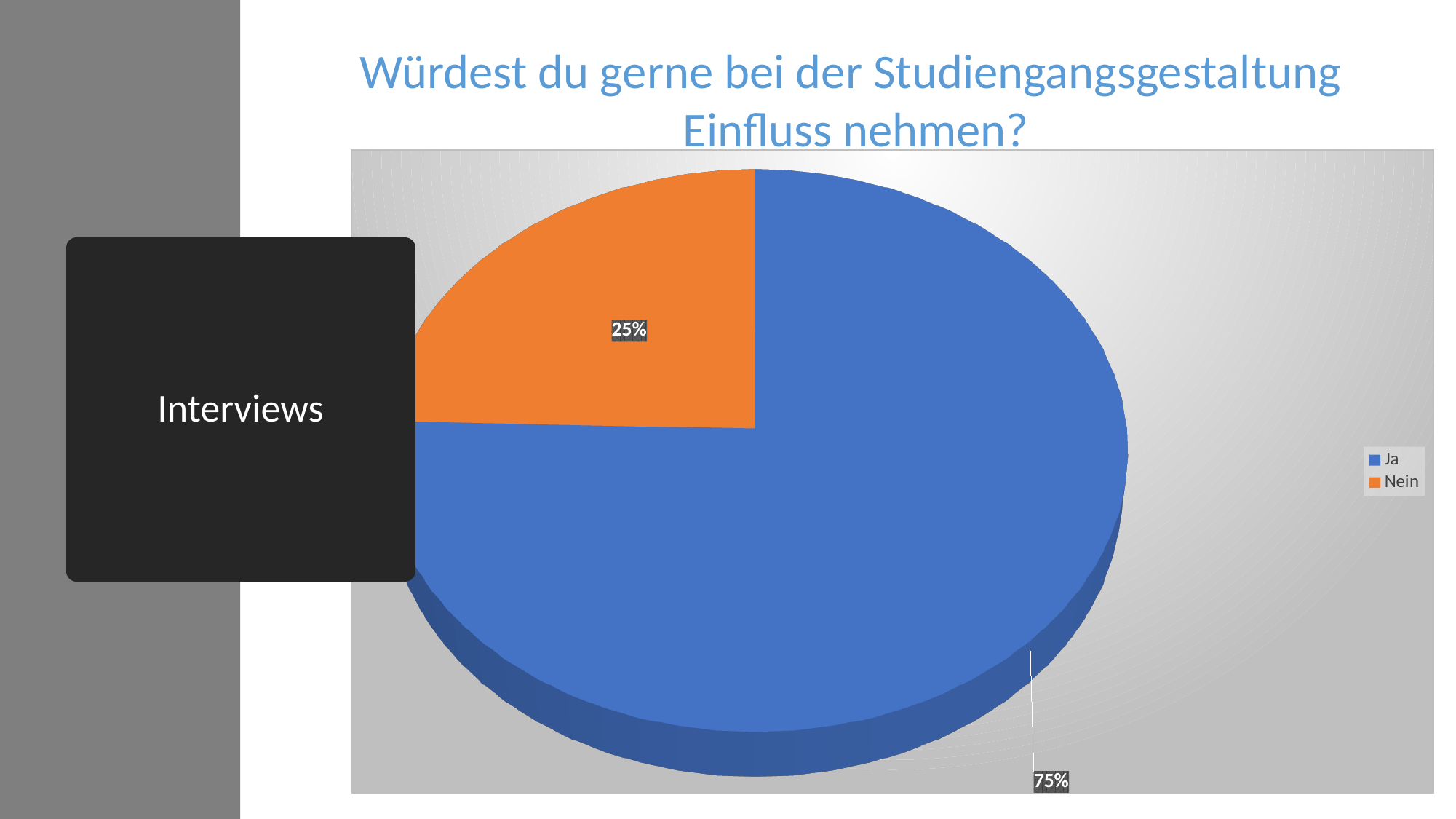

Würdest du gerne bei der Studiengangsgestaltung
Einfluss nehmen?

[unsupported chart]

# Interviews